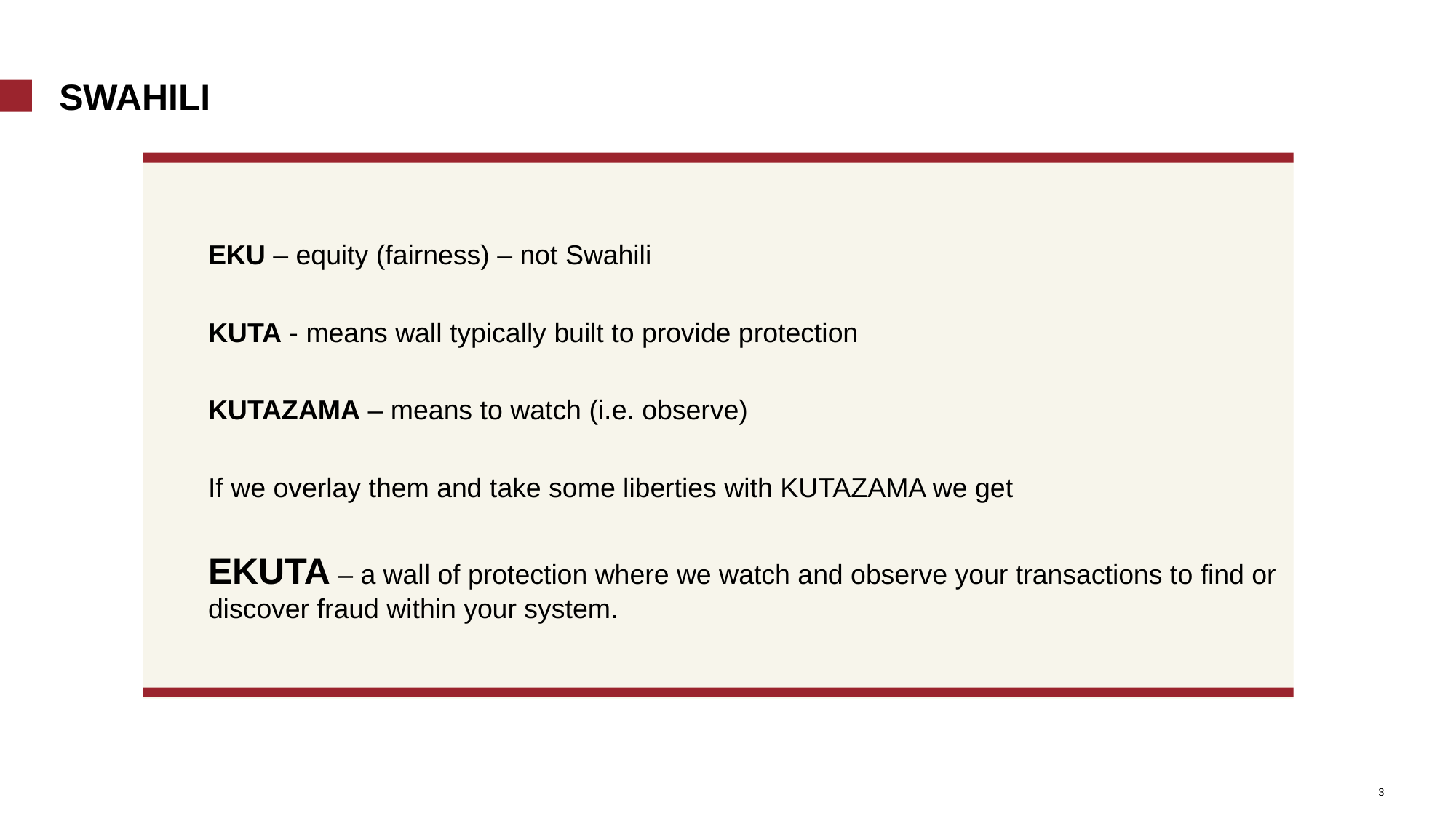

# Swahili

EKU – equity (fairness) – not Swahili

KUTA - means wall typically built to provide protection

KUTAZAMA – means to watch (i.e. observe)

If we overlay them and take some liberties with KUTAZAMA we get

EKUTA – a wall of protection where we watch and observe your transactions to find or discover fraud within your system.

3